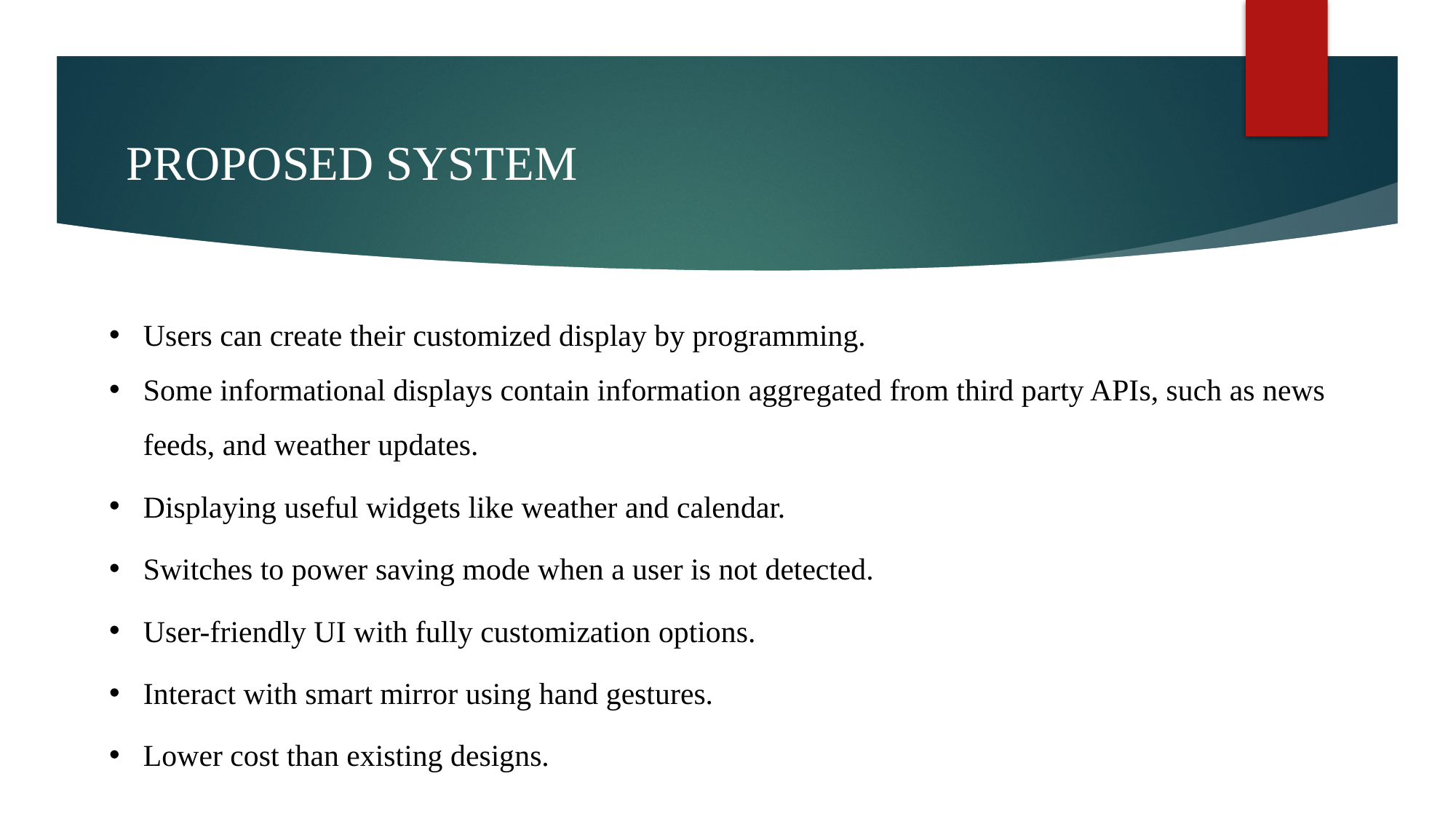

PROPOSED SYSTEM
Users can create their customized display by programming.
Some informational displays contain information aggregated from third party APIs, such as news feeds, and weather updates.
Displaying useful widgets like weather and calendar.
Switches to power saving mode when a user is not detected.
User-friendly UI with fully customization options.
Interact with smart mirror using hand gestures.
Lower cost than existing designs.